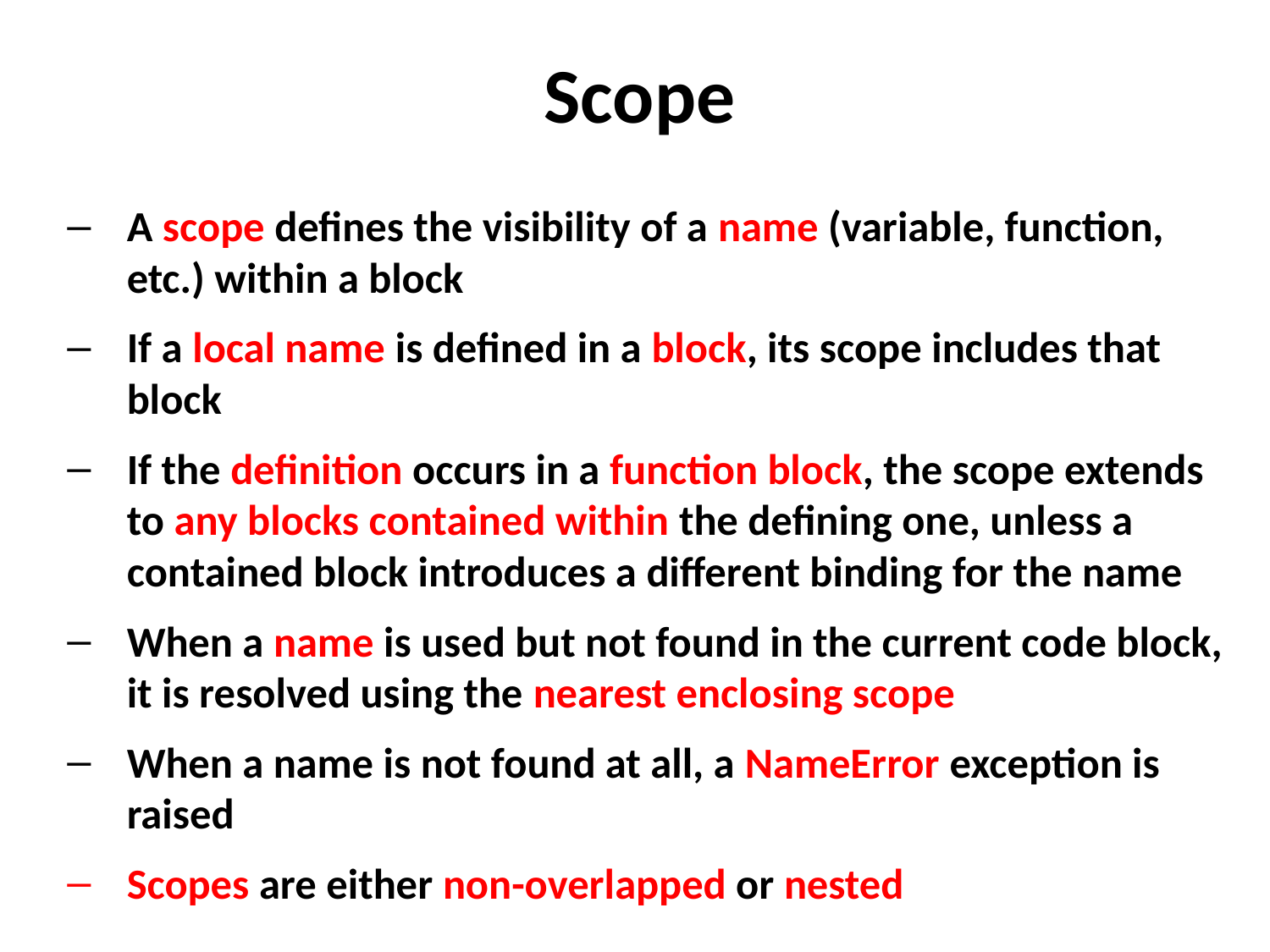

# Scope
A scope defines the visibility of a name (variable, function, etc.) within a block
If a local name is defined in a block, its scope includes that block
If the definition occurs in a function block, the scope extends to any blocks contained within the defining one, unless a contained block introduces a different binding for the name
When a name is used but not found in the current code block, it is resolved using the nearest enclosing scope
When a name is not found at all, a NameError exception is raised
Scopes are either non-overlapped or nested